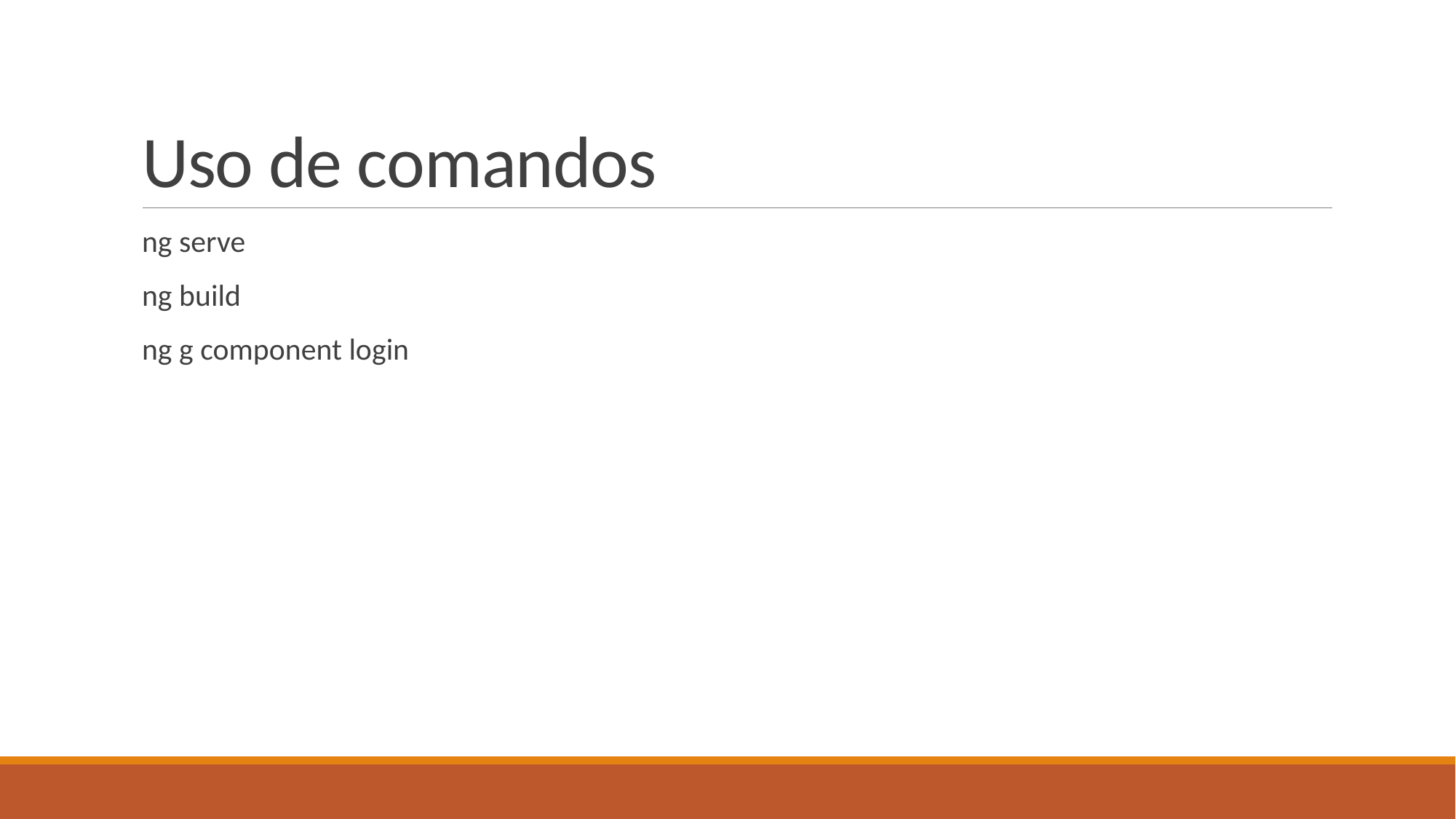

# Uso de comandos
ng serve
ng build
ng g component login